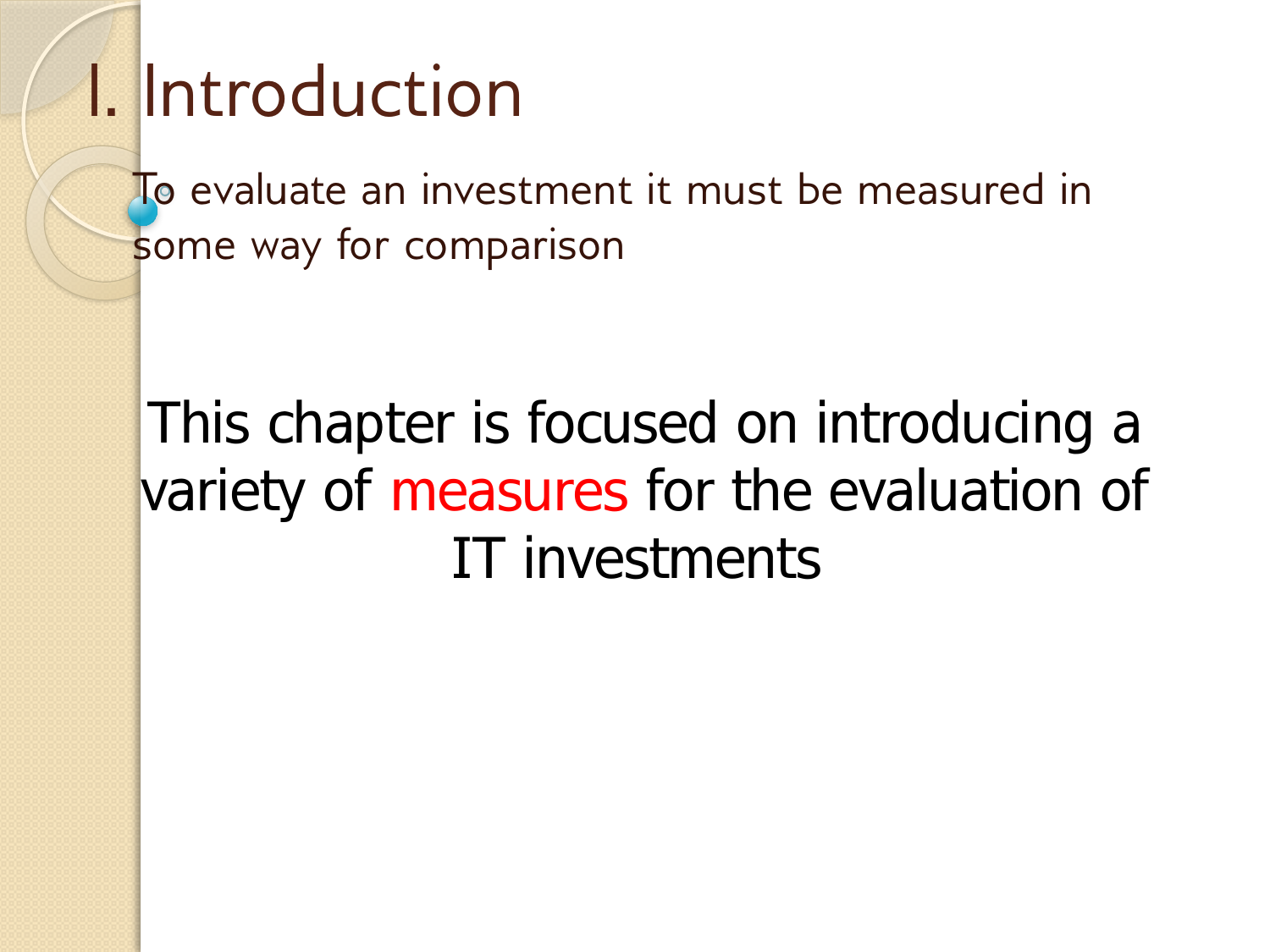

# I. Introduction
To evaluate an investment it must be measured in some way for comparison
This chapter is focused on introducing a variety of measures for the evaluation of IT investments